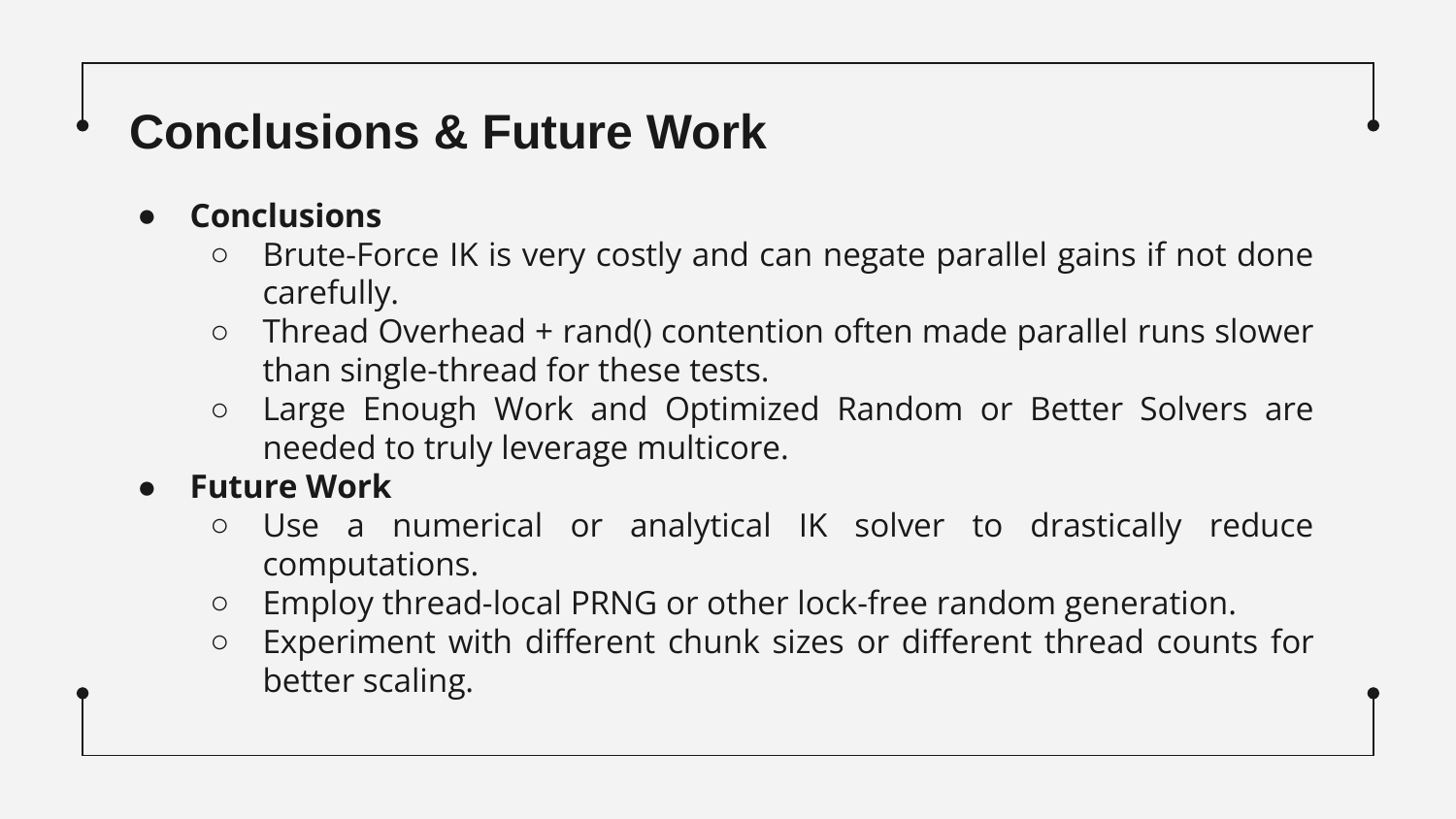

# Conclusions & Future Work
Conclusions
Brute-Force IK is very costly and can negate parallel gains if not done carefully.
Thread Overhead + rand() contention often made parallel runs slower than single-thread for these tests.
Large Enough Work and Optimized Random or Better Solvers are needed to truly leverage multicore.
Future Work
Use a numerical or analytical IK solver to drastically reduce computations.
Employ thread-local PRNG or other lock-free random generation.
Experiment with different chunk sizes or different thread counts for better scaling.